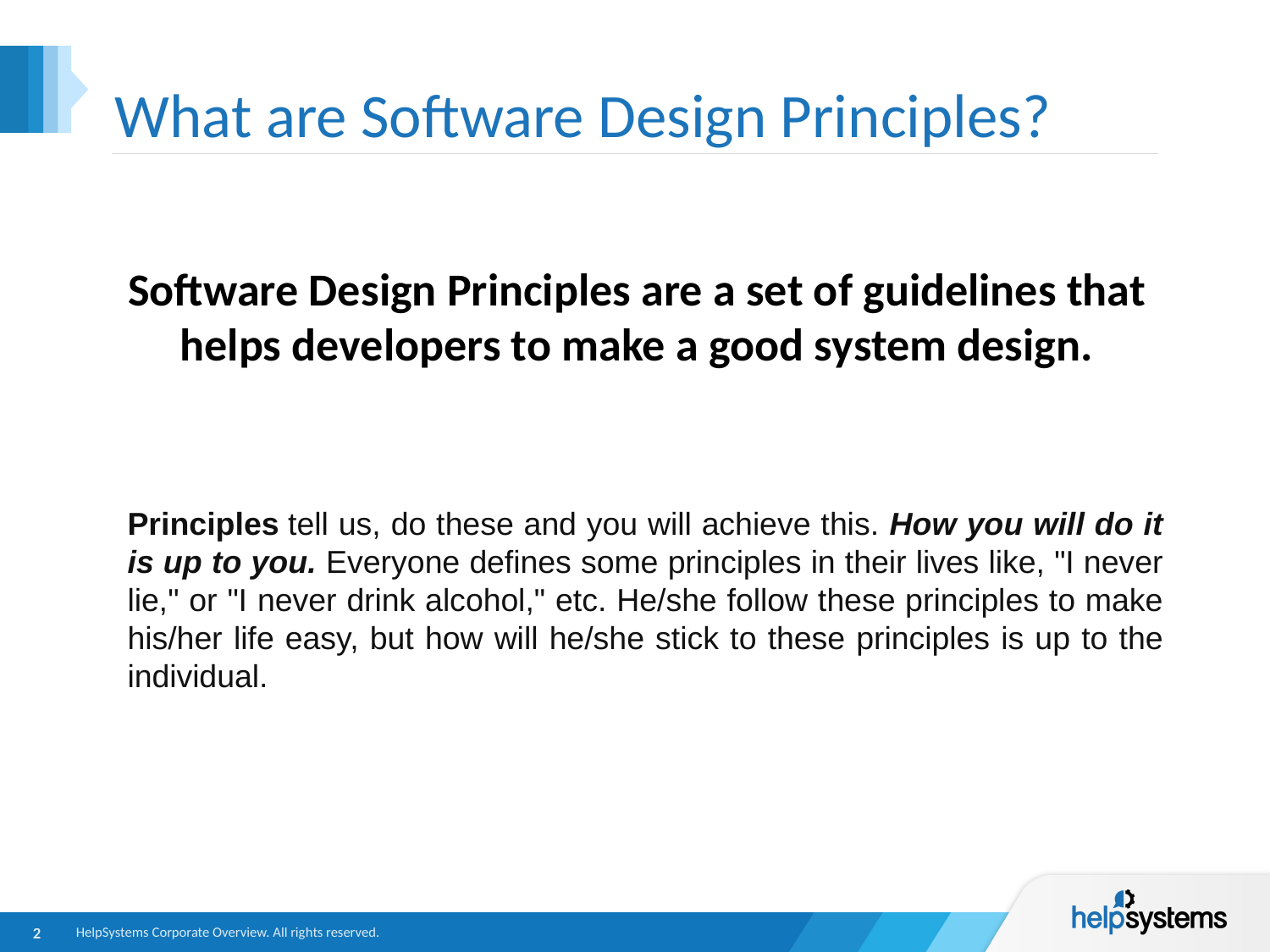

# What are Software Design Principles?
Software Design Principles are a set of guidelines that helps developers to make a good system design.
Principles tell us, do these and you will achieve this. How you will do it is up to you. Everyone defines some principles in their lives like, "I never lie," or "I never drink alcohol," etc. He/she follow these principles to make his/her life easy, but how will he/she stick to these principles is up to the individual.
2